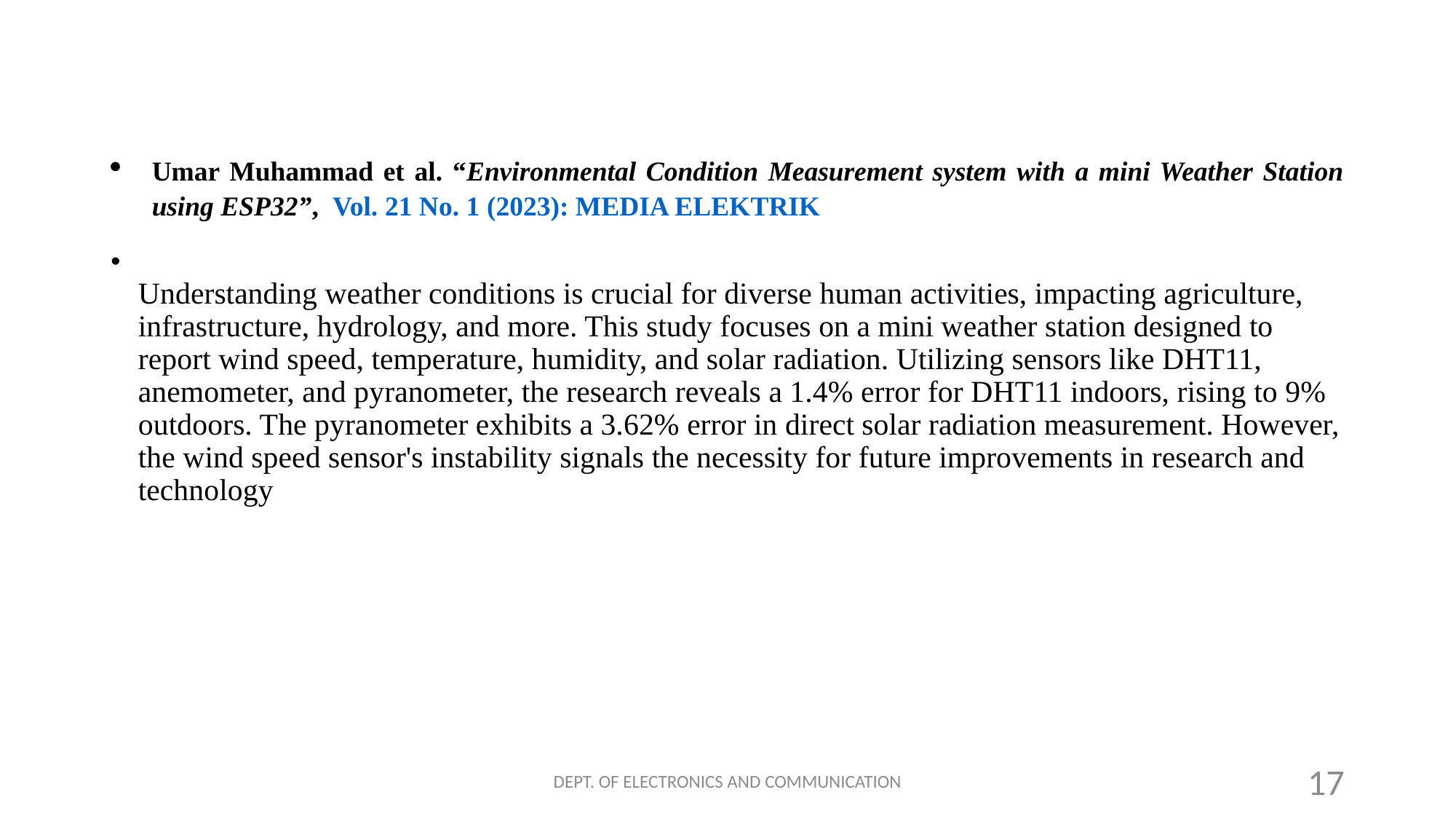

#
Umar Muhammad et al. “Environmental Condition Measurement system with a mini Weather Station using ESP32”,  Vol. 21 No. 1 (2023): MEDIA ELEKTRIK
Understanding weather conditions is crucial for diverse human activities, impacting agriculture, infrastructure, hydrology, and more. This study focuses on a mini weather station designed to report wind speed, temperature, humidity, and solar radiation. Utilizing sensors like DHT11, anemometer, and pyranometer, the research reveals a 1.4% error for DHT11 indoors, rising to 9% outdoors. The pyranometer exhibits a 3.62% error in direct solar radiation measurement. However, the wind speed sensor's instability signals the necessity for future improvements in research and technology
DEPT. OF ELECTRONICS AND COMMUNICATION
17